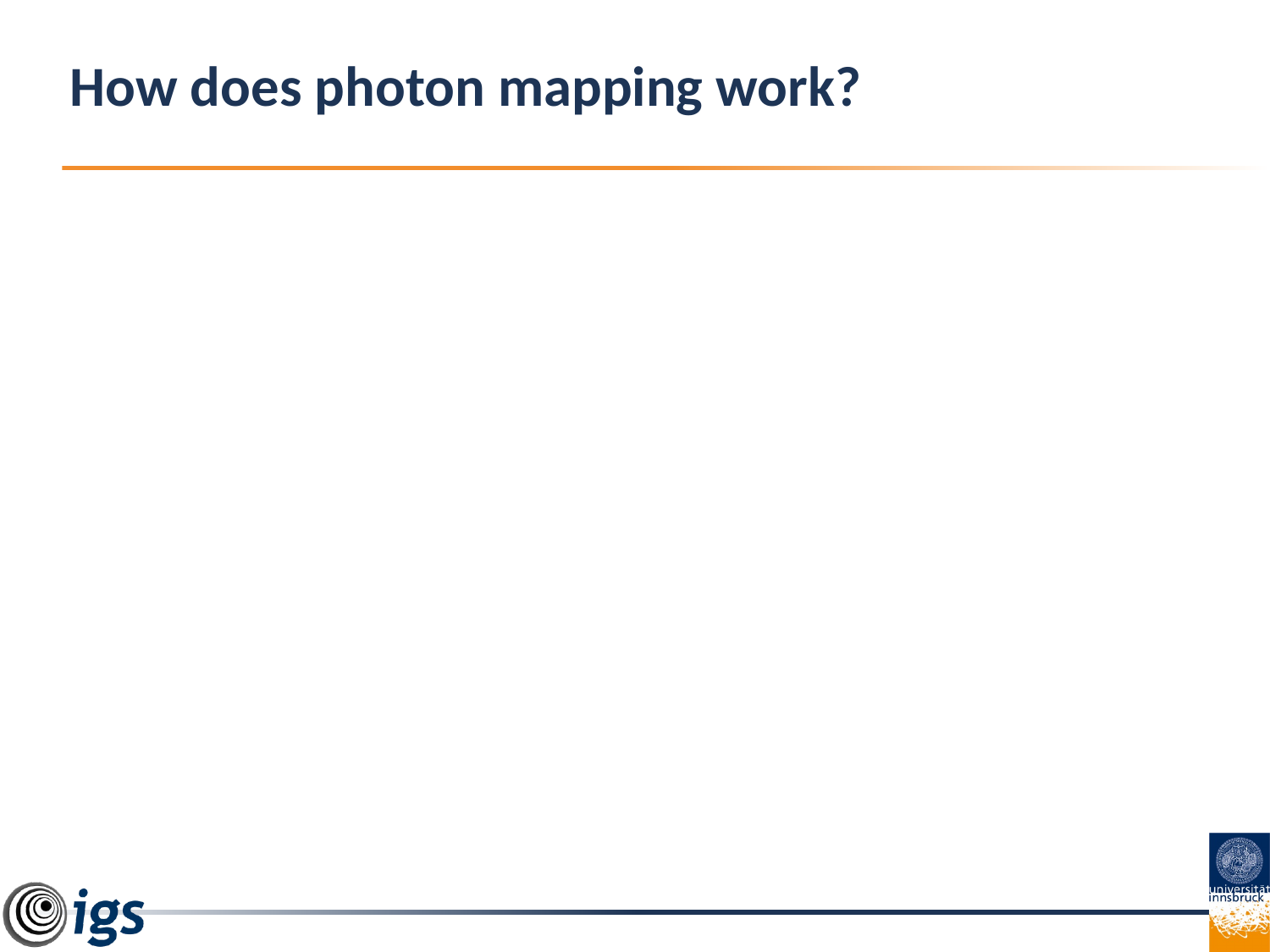

# How does photon mapping work?

3